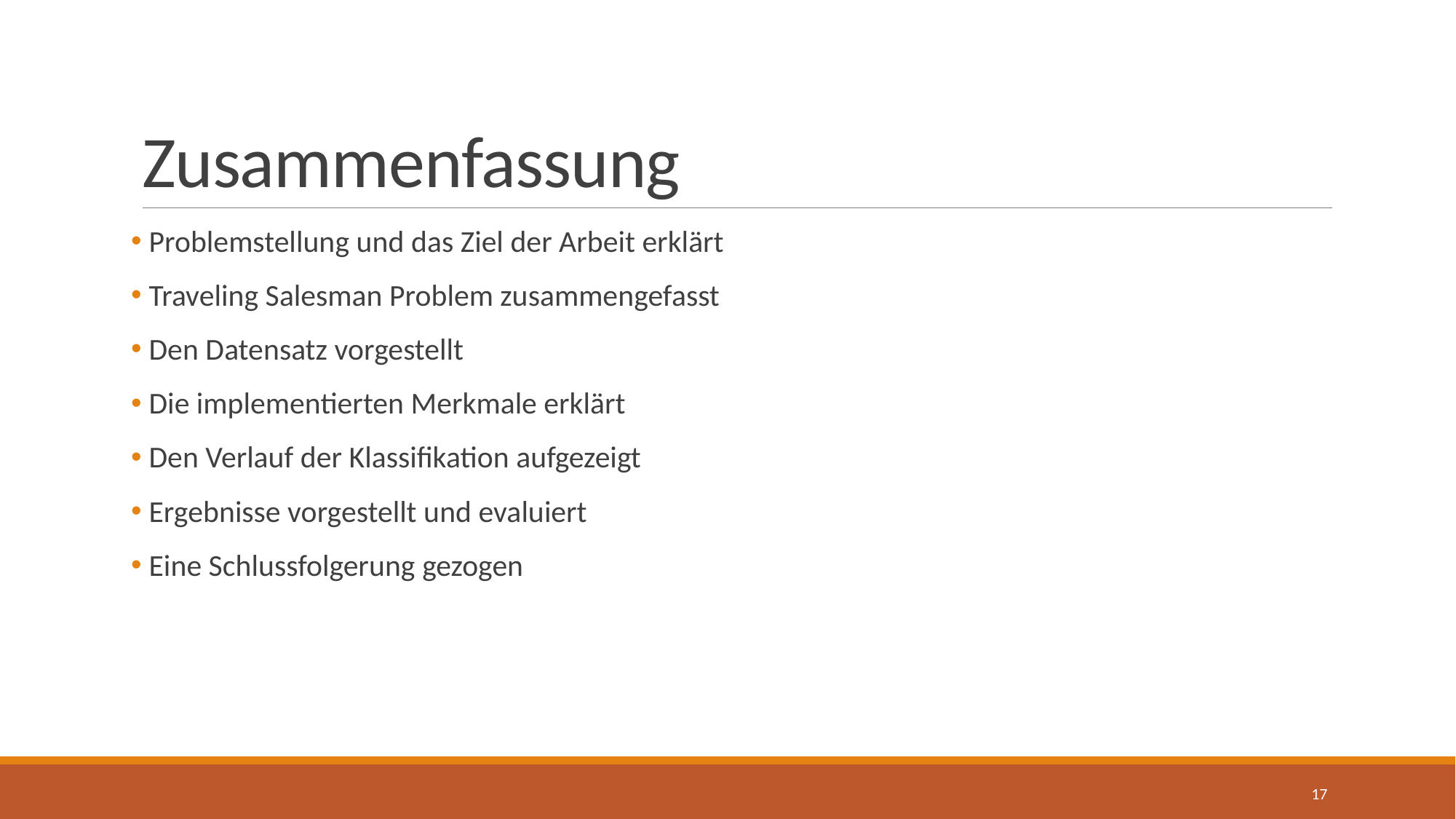

# Zusammenfassung
 Problemstellung und das Ziel der Arbeit erklärt
 Traveling Salesman Problem zusammengefasst
 Den Datensatz vorgestellt
 Die implementierten Merkmale erklärt
 Den Verlauf der Klassifikation aufgezeigt
 Ergebnisse vorgestellt und evaluiert
 Eine Schlussfolgerung gezogen
17